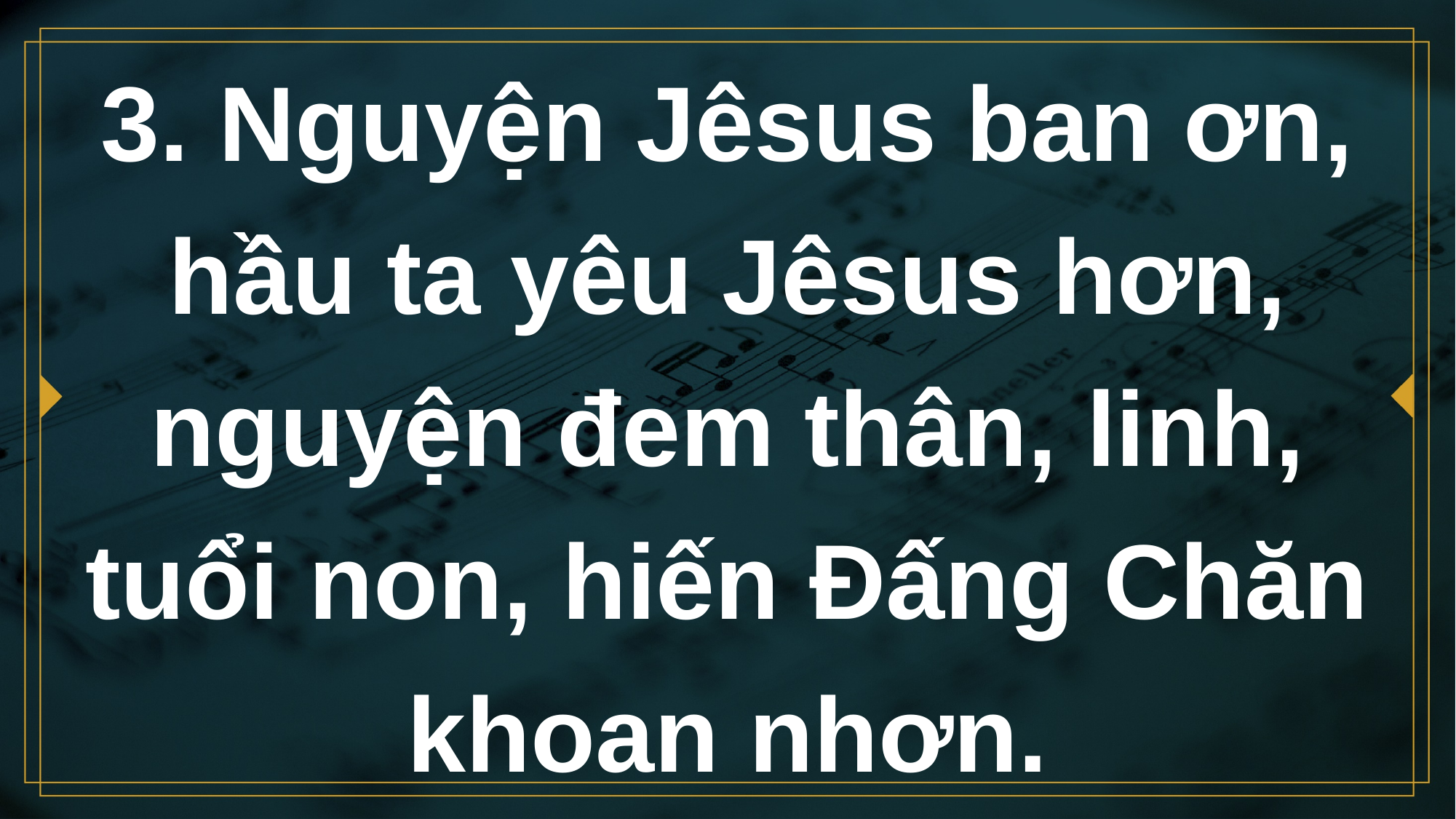

# 3. Nguyện Jêsus ban ơn, hầu ta yêu Jêsus hơn, nguyện đem thân, linh, tuổi non, hiến Đấng Chăn khoan nhơn.